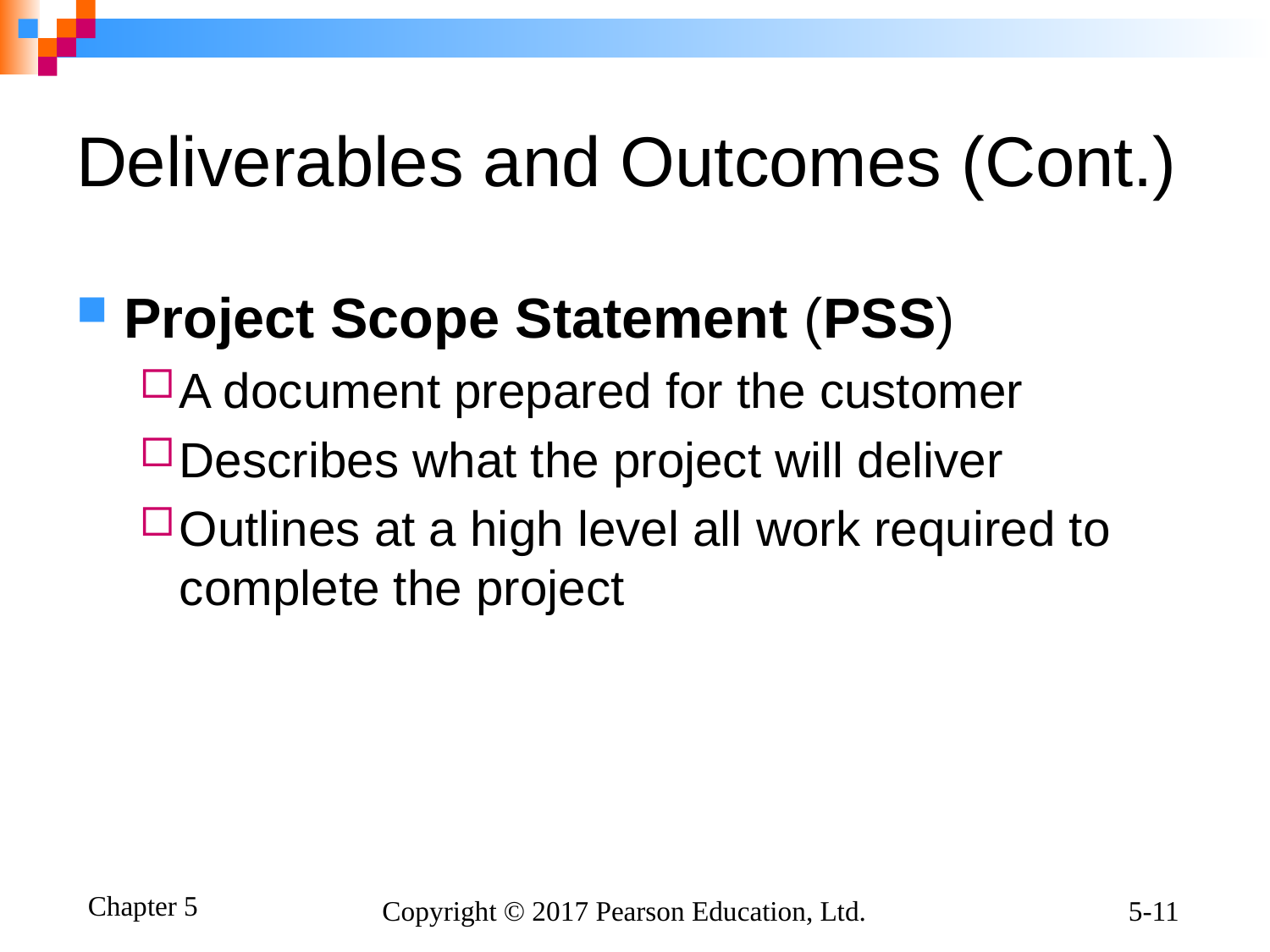

# Deliverables and Outcomes (Cont.)
Project Scope Statement (PSS)
A document prepared for the customer
Describes what the project will deliver
Outlines at a high level all work required to complete the project